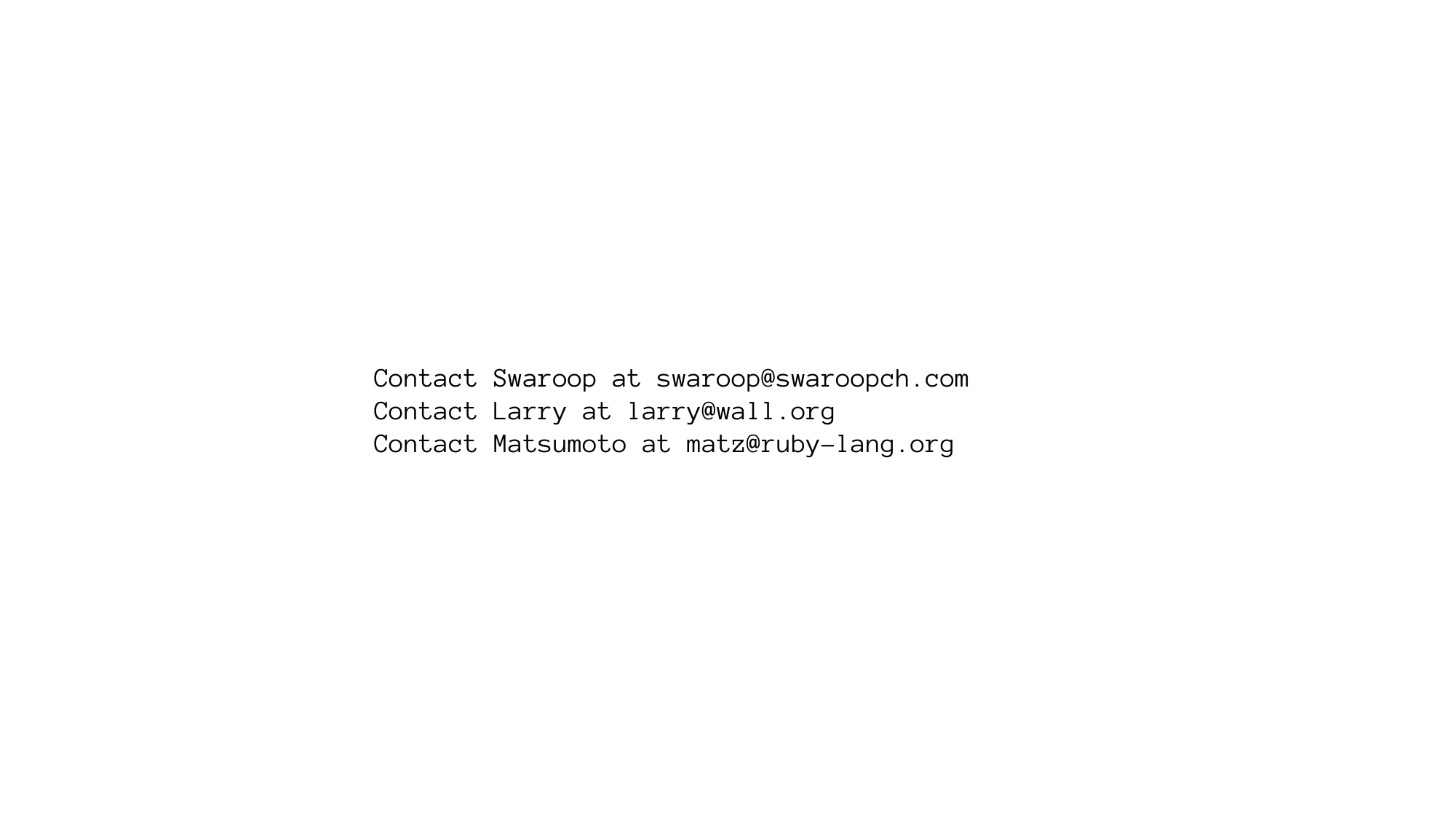

Contact Swaroop at swaroop@swaroopch.com
Contact Larry at larry@wall.org
Contact Matsumoto at matz@ruby-lang.org